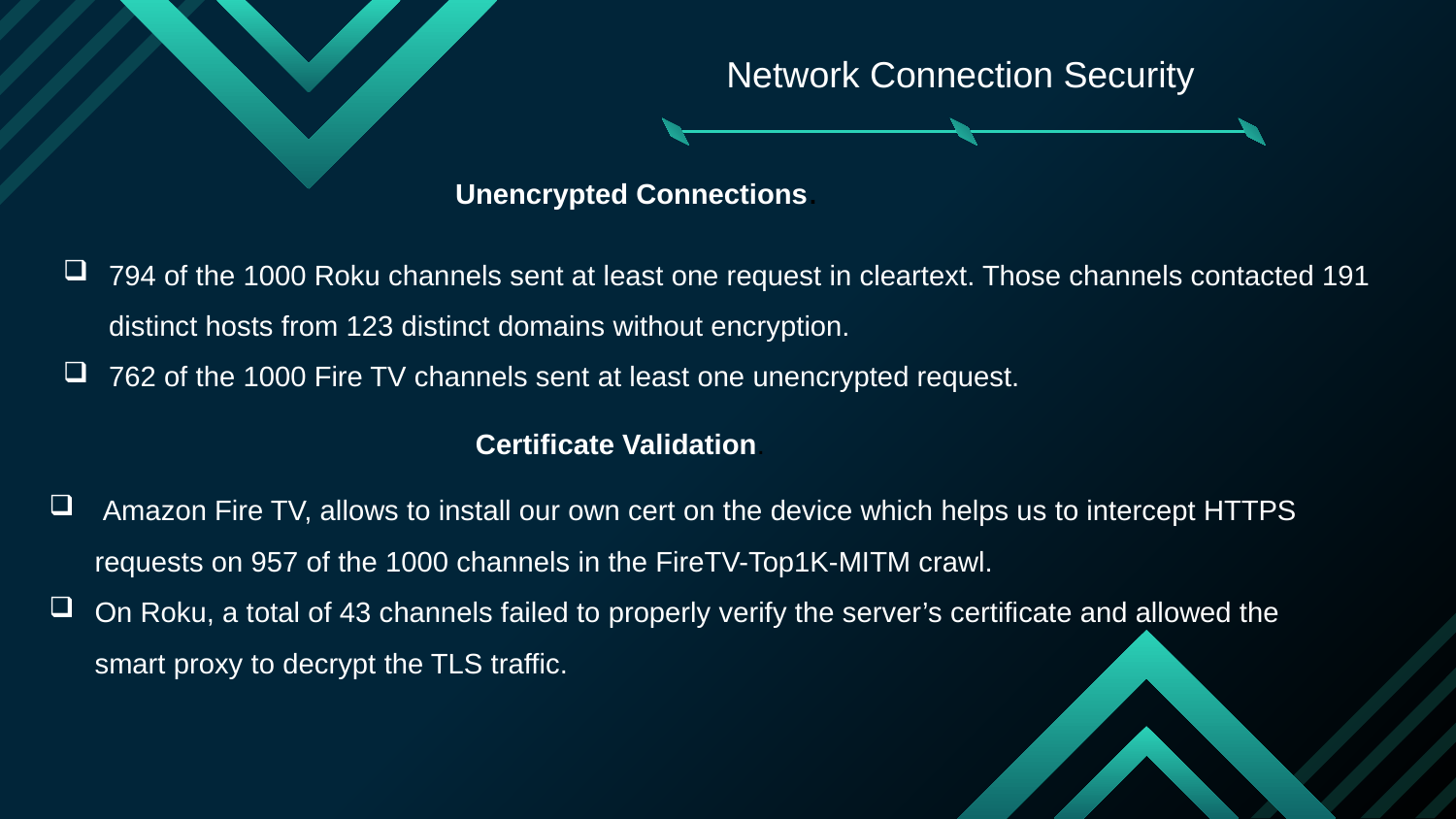

Network Connection Security

Unencrypted Connections.
794 of the 1000 Roku channels sent at least one request in cleartext. Those channels contacted 191 distinct hosts from 123 distinct domains without encryption.
762 of the 1000 Fire TV channels sent at least one unencrypted request.
Certificate Validation.
 Amazon Fire TV, allows to install our own cert on the device which helps us to intercept HTTPS requests on 957 of the 1000 channels in the FireTV-Top1K-MITM crawl.
On Roku, a total of 43 channels failed to properly verify the server’s certificate and allowed the smart proxy to decrypt the TLS traffic.